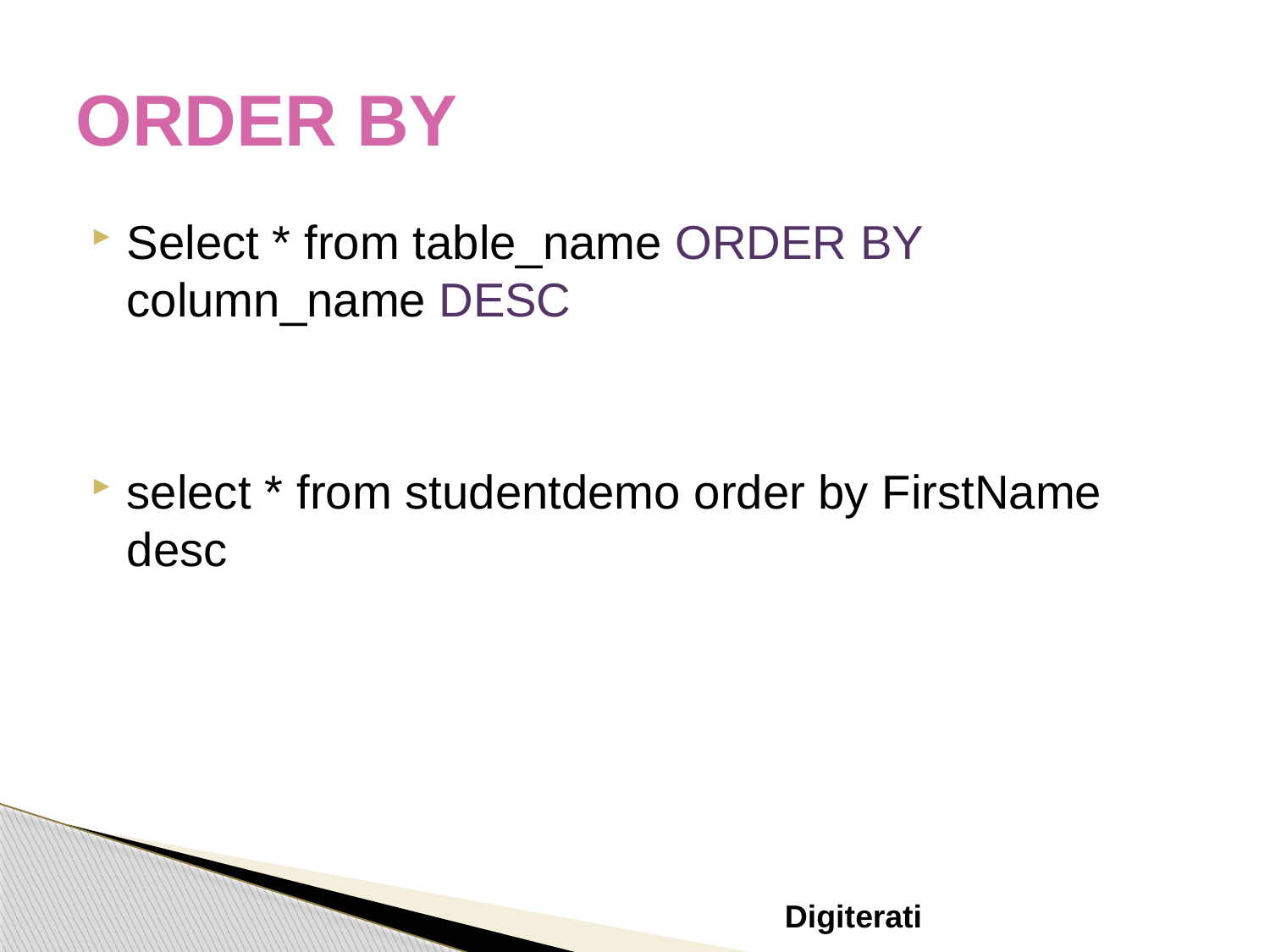

# ORDER BY
Select * from table_name ORDER BY column_name DESC

select * from studentdemo order by FirstName desc

Digiterati